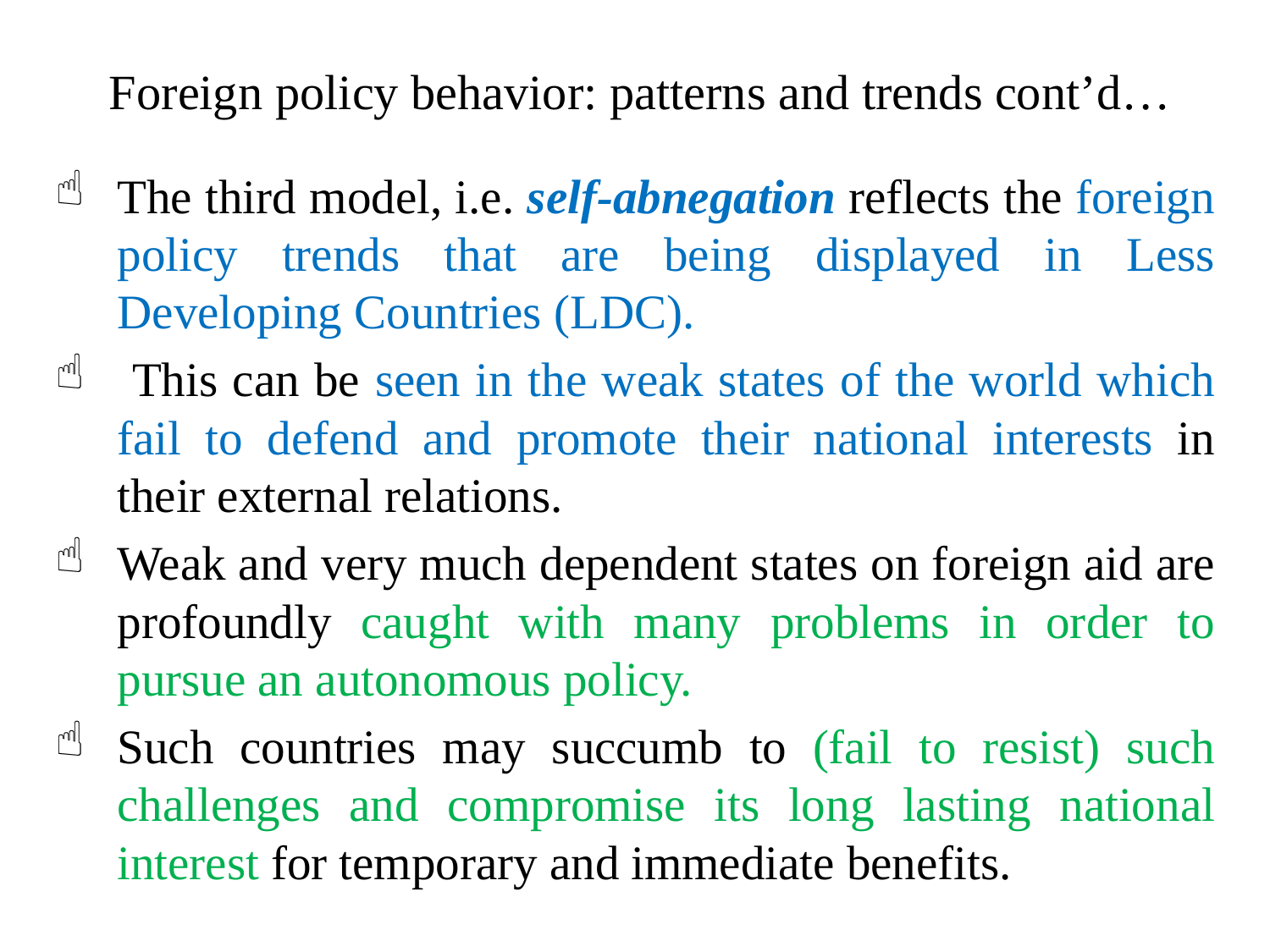

# Foreign policy behavior: patterns and trends cont’d…
The third model, i.e. self-abnegation reflects the foreign policy trends that are being displayed in Less Developing Countries (LDC).
 This can be seen in the weak states of the world which fail to defend and promote their national interests in their external relations.
Weak and very much dependent states on foreign aid are profoundly caught with many problems in order to pursue an autonomous policy.
Such countries may succumb to (fail to resist) such challenges and compromise its long lasting national interest for temporary and immediate benefits.